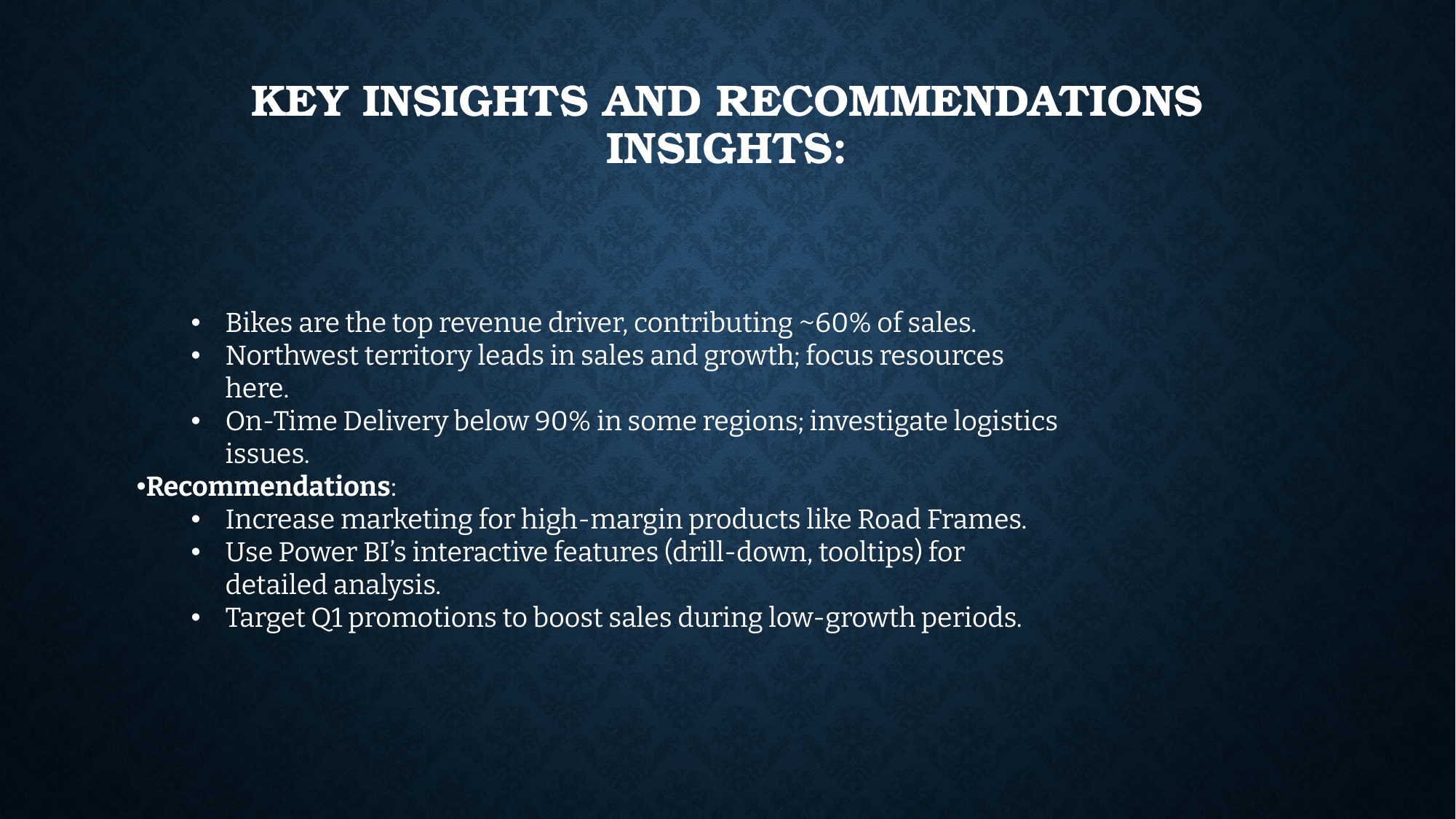

# Key Insights and Recommendations Insights:

Bikes are the top revenue driver, contributing ~60% of sales.
Northwest territory leads in sales and growth; focus resources here.
On-Time Delivery below 90% in some regions; investigate logistics issues.
Recommendations:
Increase marketing for high-margin products like Road Frames.
Use Power BI’s interactive features (drill-down, tooltips) for detailed analysis.
Target Q1 promotions to boost sales during low-growth periods.